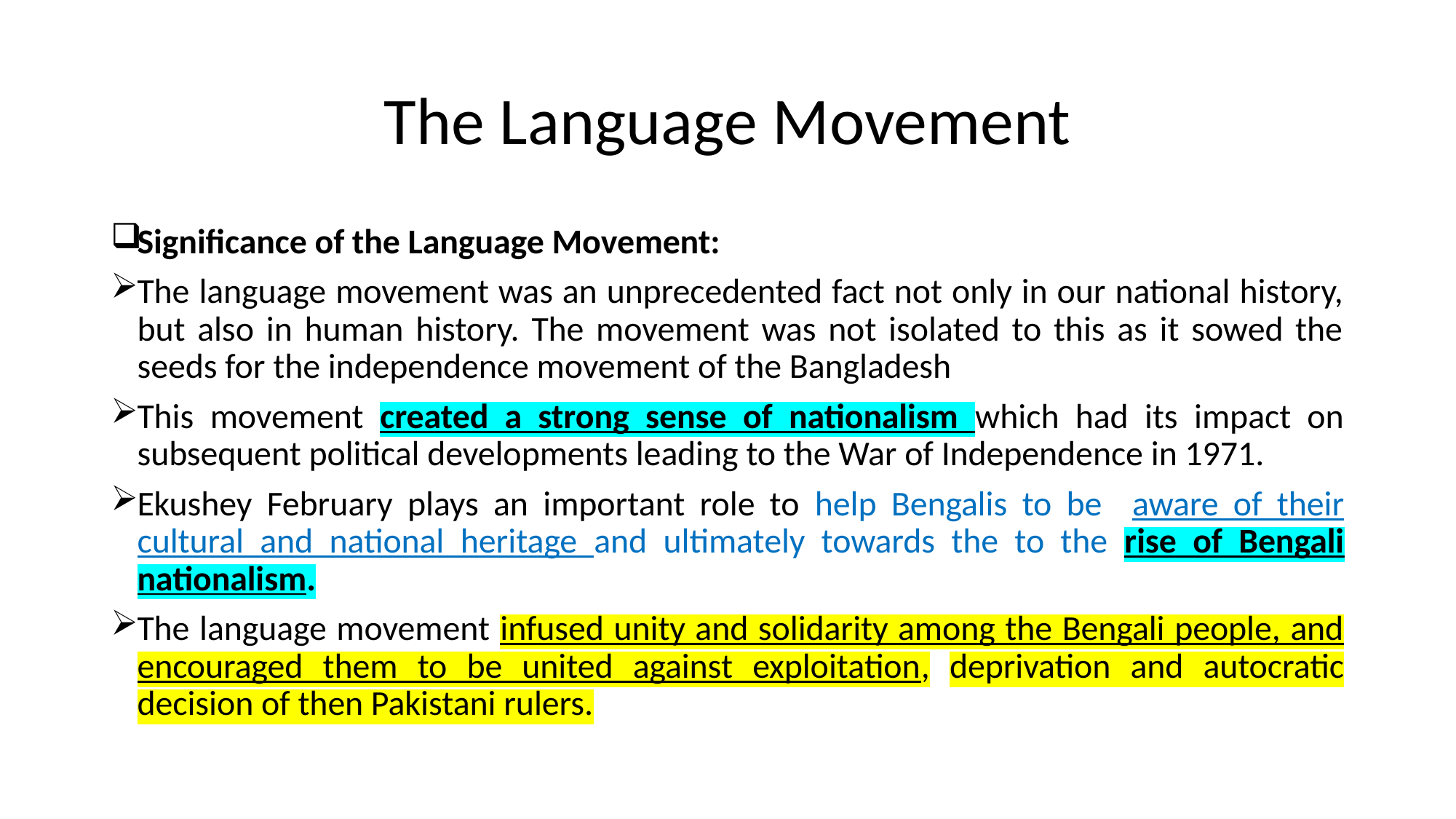

# The Language Movement
Significance of the Language Movement:
The language movement was an unprecedented fact not only in our national history, but also in human history. The movement was not isolated to this as it sowed the seeds for the independence movement of the Bangladesh
This movement created a strong sense of nationalism which had its impact on subsequent political developments leading to the War of Independence in 1971.
Ekushey February plays an important role to help Bengalis to be  aware of their cultural and national heritage and ultimately towards the to the rise of Bengali nationalism.
The language movement infused unity and solidarity among the Bengali people, and encouraged them to be united against exploitation, deprivation and autocratic decision of then Pakistani rulers.